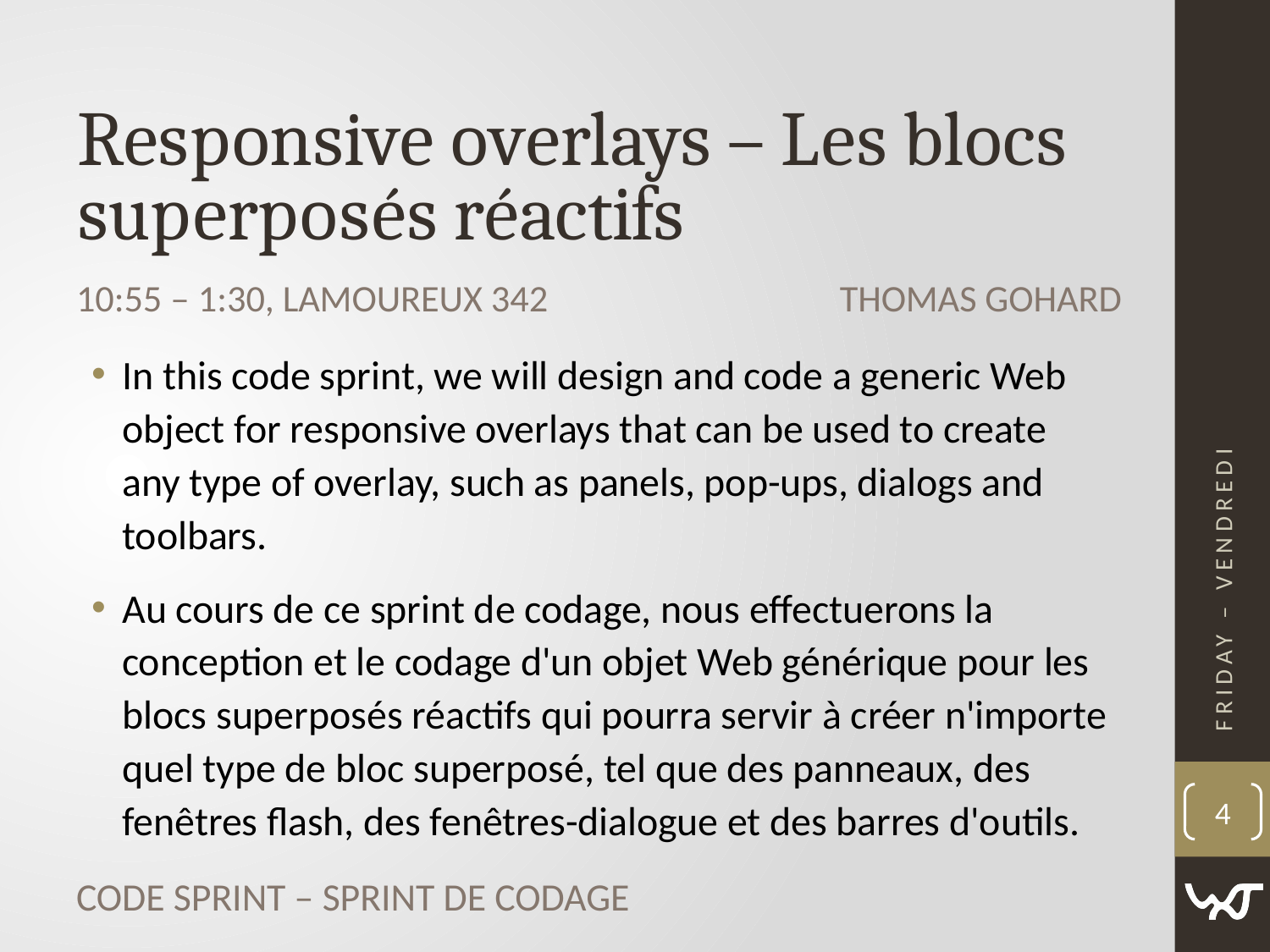

# Responsive overlays – Les blocs superposés réactifs
Thomas Gohard
10:55 ‒ 1:30, Lamoureux 342
In this code sprint, we will design and code a generic Web object for responsive overlays that can be used to create any type of overlay, such as panels, pop-ups, dialogs and toolbars.
Au cours de ce sprint de codage, nous effectuerons la conception et le codage d'un objet Web générique pour les blocs superposés réactifs qui pourra servir à créer n'importe quel type de bloc superposé, tel que des panneaux, des fenêtres flash, des fenêtres-dialogue et des barres d'outils.

Friday – Vendredi
4
Code Sprint – Sprint de codage